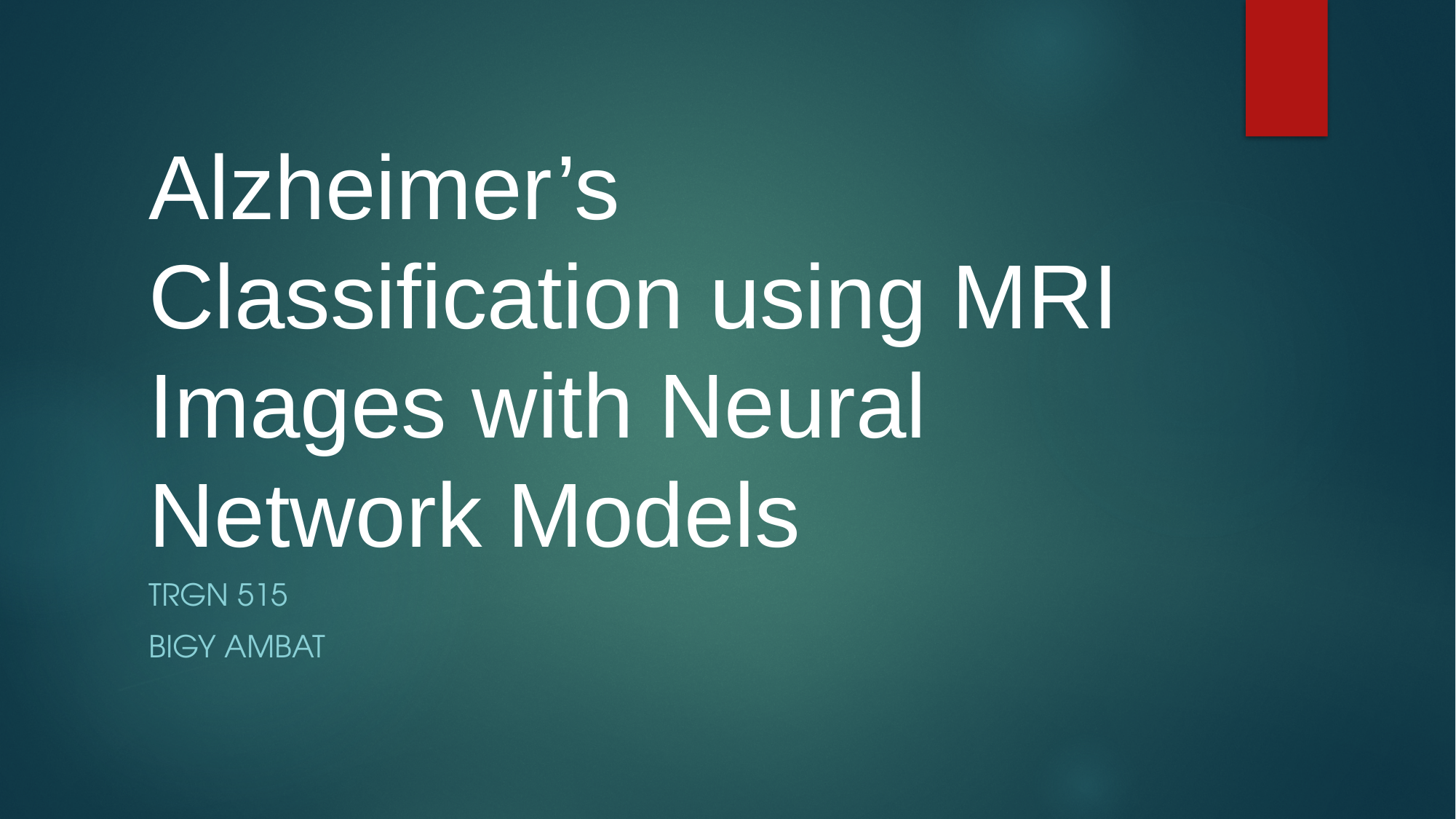

# Alzheimer’s Classification using MRI Images with Neural Network Models
TRGN 515
Bigy Ambat